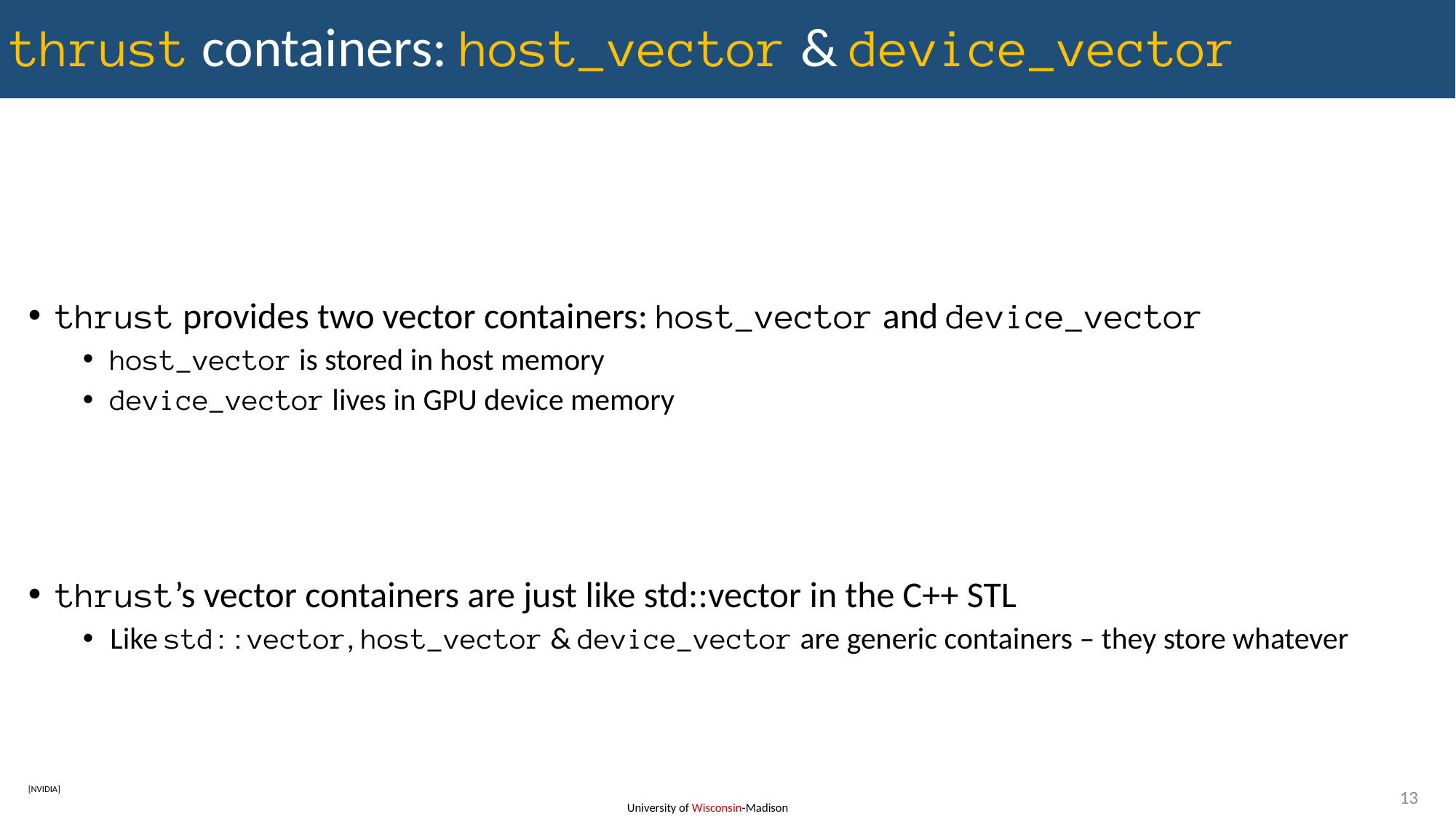

thrust containers: host_vector & device_vector

thrust provides two vector containers: host_vector and device_vector
host_vector is stored in host memory
device_vector lives in GPU device memory

thrust’s vector containers are just like std::vector in the C++ STL
Like std::vector, host_vector & device_vector are generic containers – they store whatever
[NVIDIA]
13